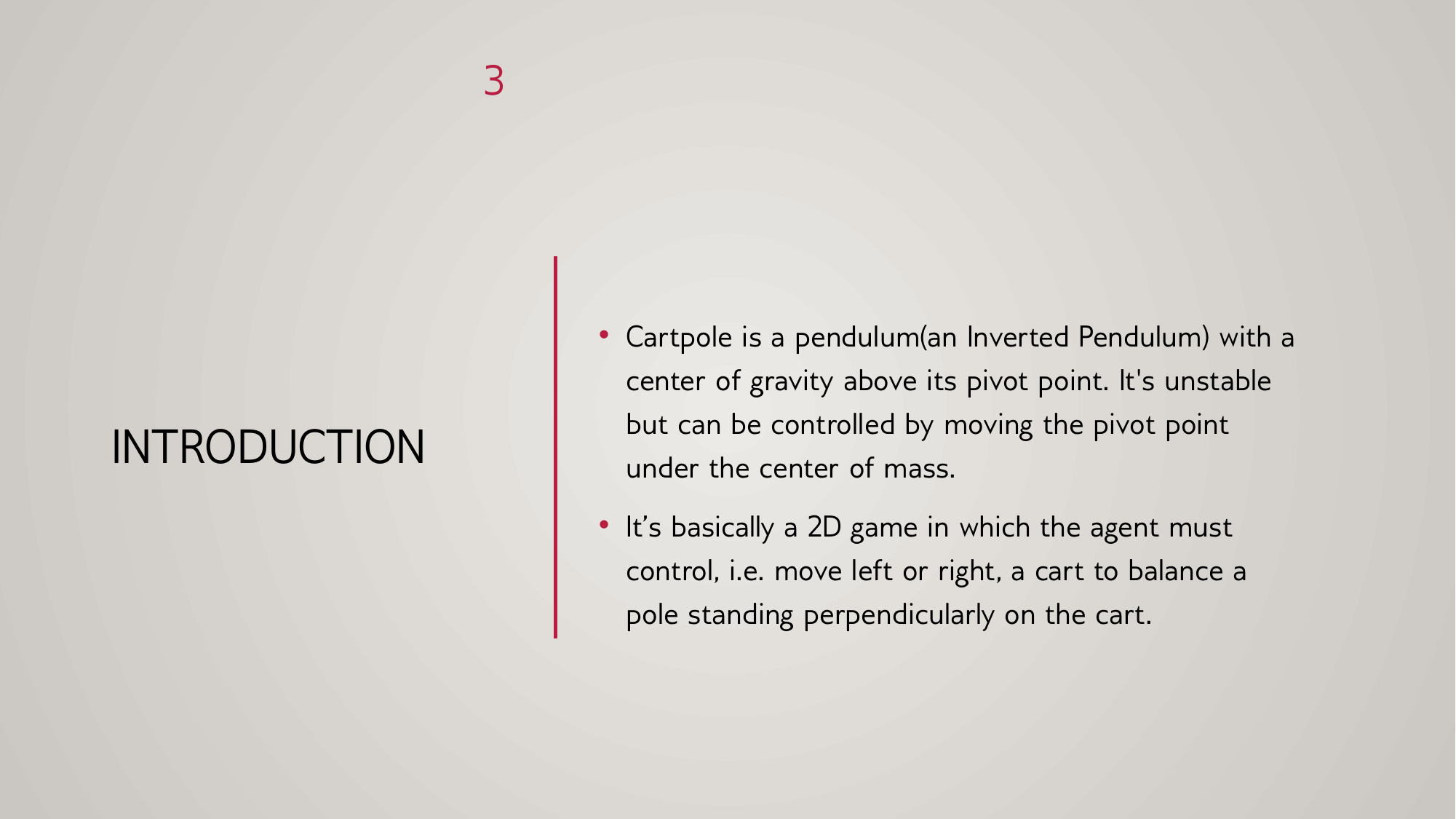

3
# Introduction
Cartpole is a pendulum(an Inverted Pendulum) with a center of gravity above its pivot point. It's unstable but can be controlled by moving the pivot point under the center of mass.
It’s basically a 2D game in which the agent must control, i.e. move left or right, a cart to balance a pole standing perpendicularly on the cart.